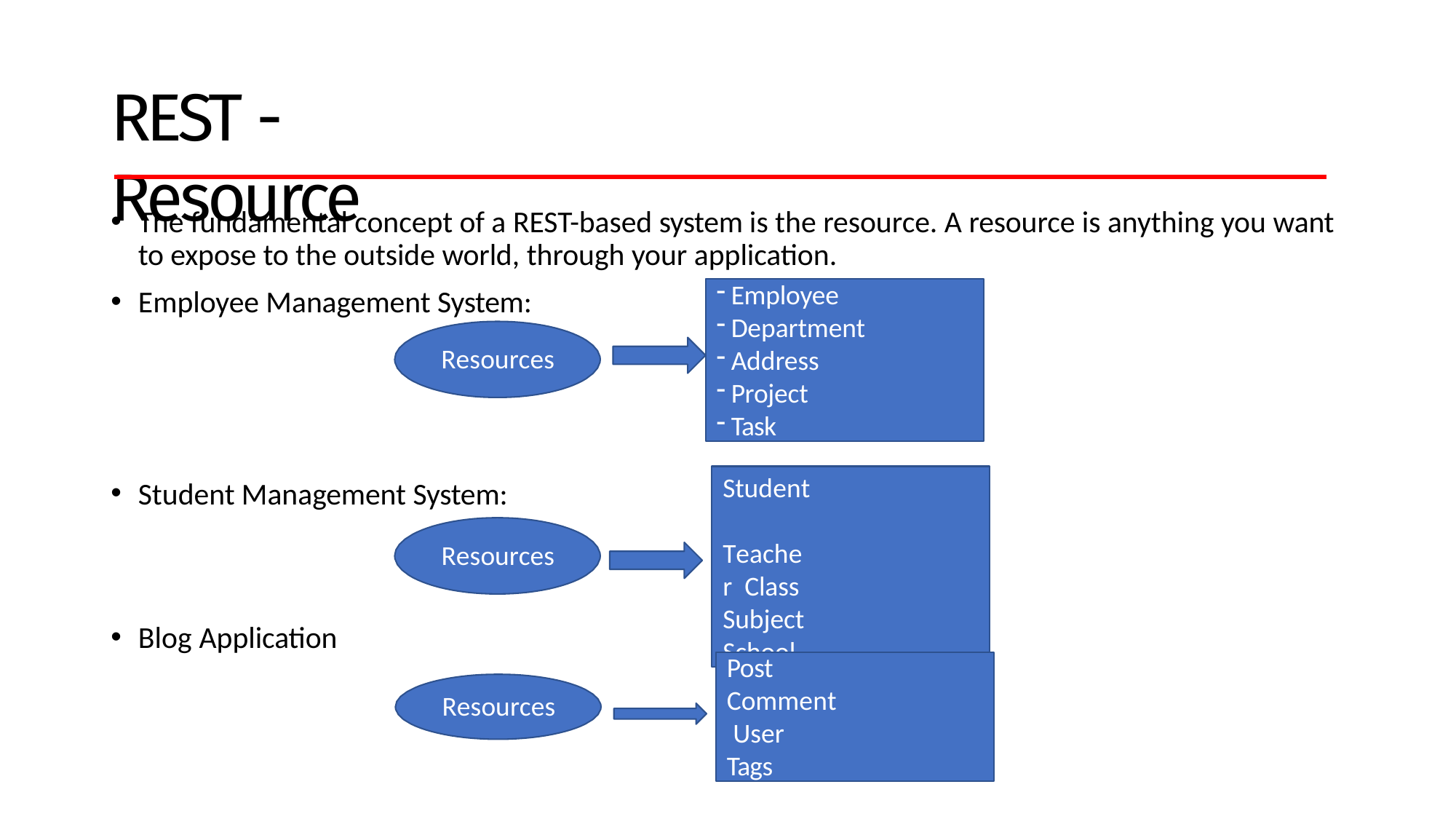

# REST - Resource

The fundamental concept of a REST-based system is the resource. A resource is anything you want  to expose to the outside world, through your application.
Employee
Department
Address
Project
Task
Employee Management System:
Resources

Student  Teacher  Class  Subject  School
Student Management System:

Resources

Blog Application
Post
Comment  User
Tags

Resources